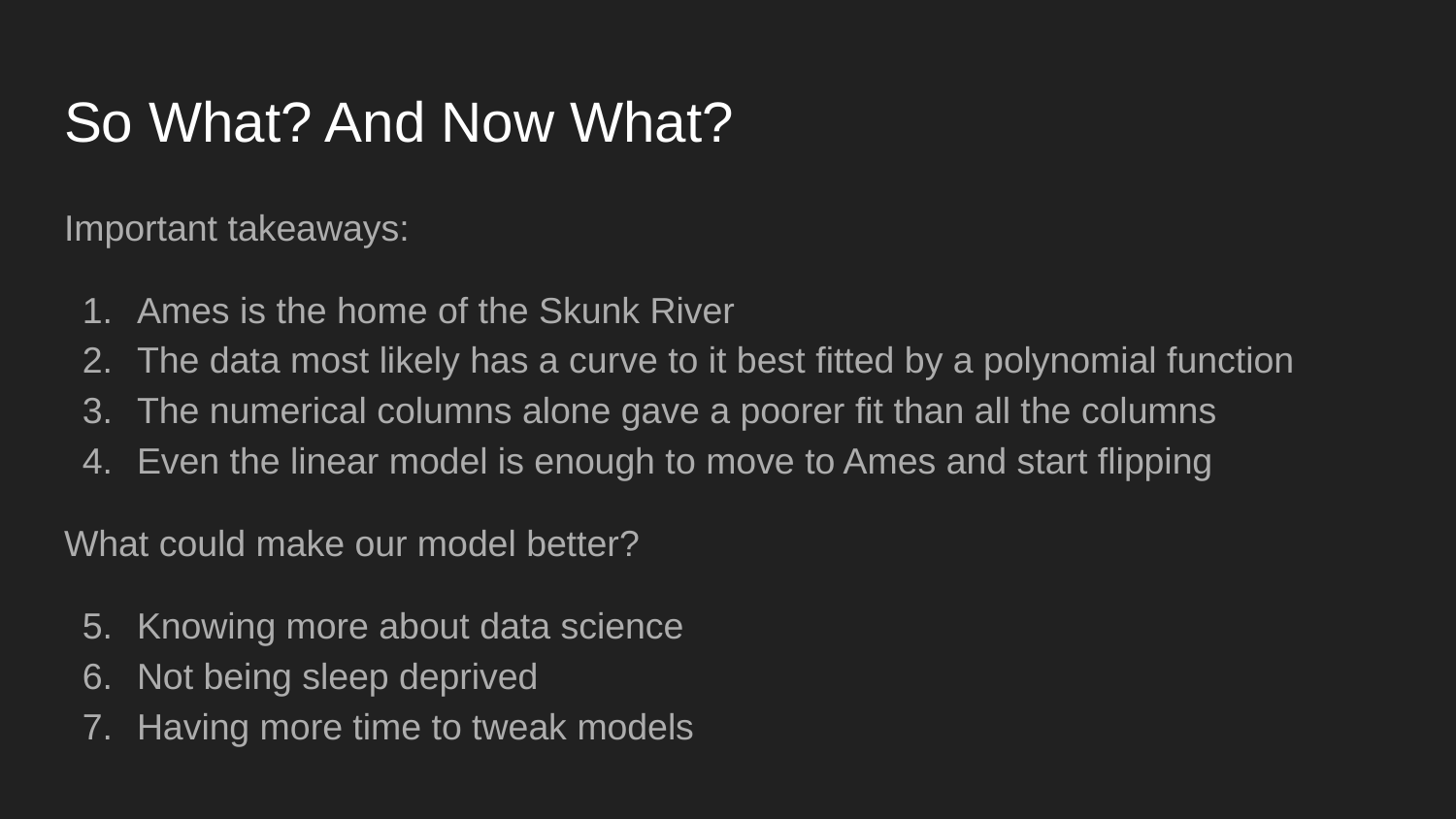

# So What? And Now What?
Important takeaways:
Ames is the home of the Skunk River
The data most likely has a curve to it best fitted by a polynomial function
The numerical columns alone gave a poorer fit than all the columns
Even the linear model is enough to move to Ames and start flipping
What could make our model better?
Knowing more about data science
Not being sleep deprived
Having more time to tweak models